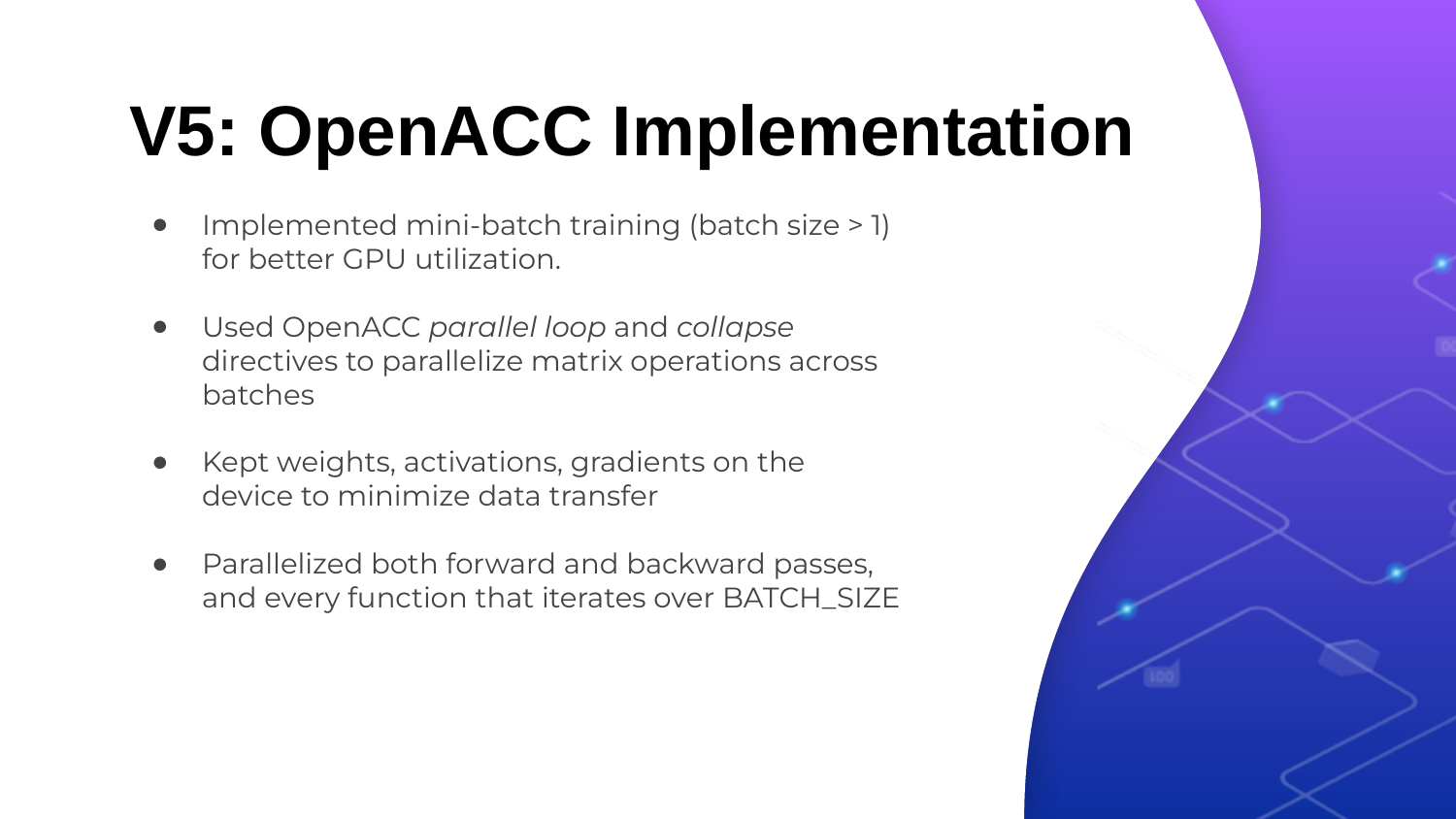

# V5: OpenACC Implementation
Implemented mini-batch training (batch size > 1) for better GPU utilization.

Used OpenACC parallel loop and collapse directives to parallelize matrix operations across batches

Kept weights, activations, gradients on the device to minimize data transfer

Parallelized both forward and backward passes, and every function that iterates over BATCH_SIZE